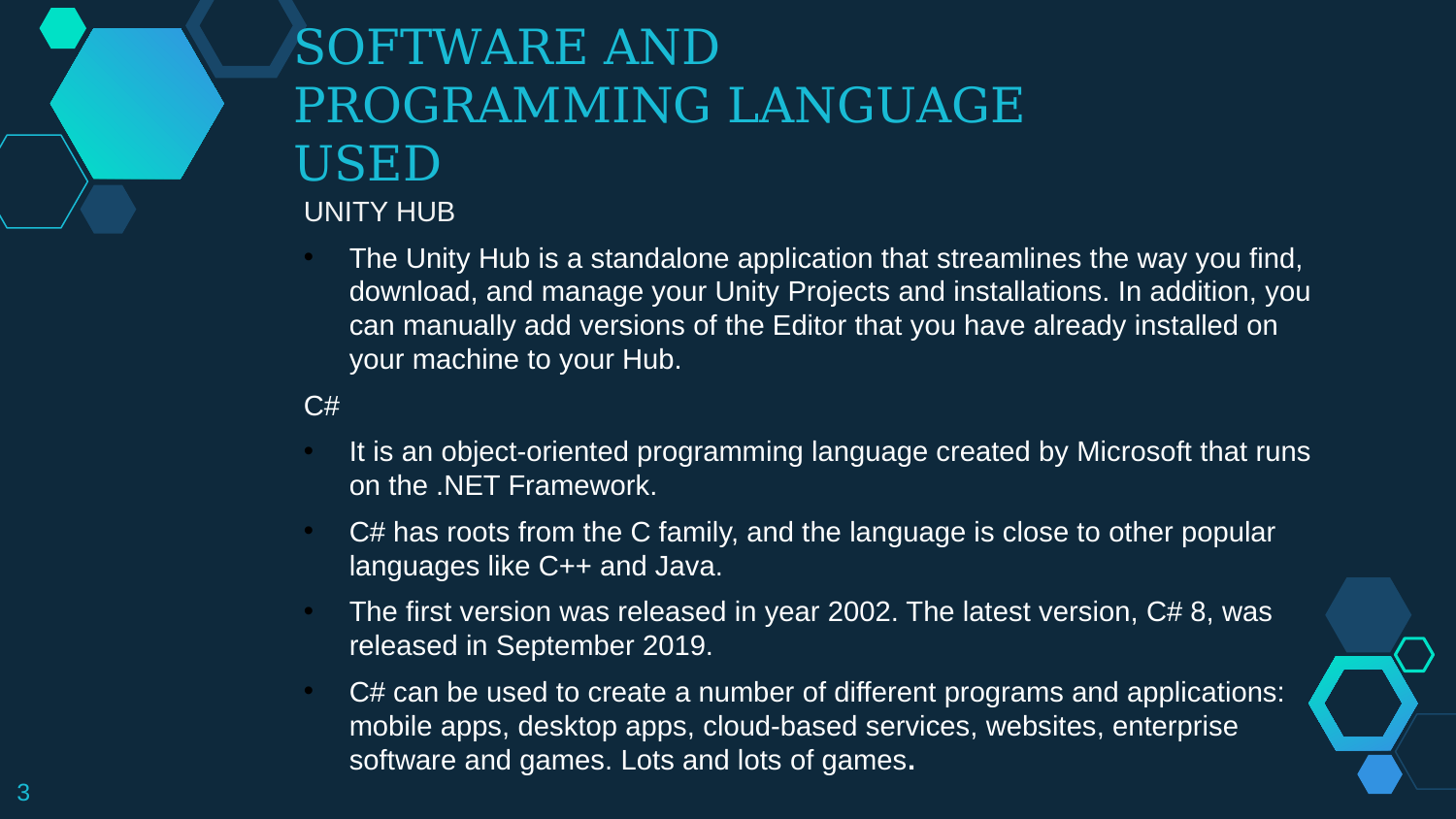

SOFTWARE AND PROGRAMMING LANGUAGE USED
UNITY HUB
The Unity Hub is a standalone application that streamlines the way you find, download, and manage your Unity Projects and installations. In addition, you can manually add versions of the Editor that you have already installed on your machine to your Hub.
C#
It is an object-oriented programming language created by Microsoft that runs on the .NET Framework.
C# has roots from the C family, and the language is close to other popular languages like C++ and Java.
The first version was released in year 2002. The latest version, C# 8, was released in September 2019.
C# can be used to create a number of different programs and applications: mobile apps, desktop apps, cloud-based services, websites, enterprise software and games. Lots and lots of games.
3